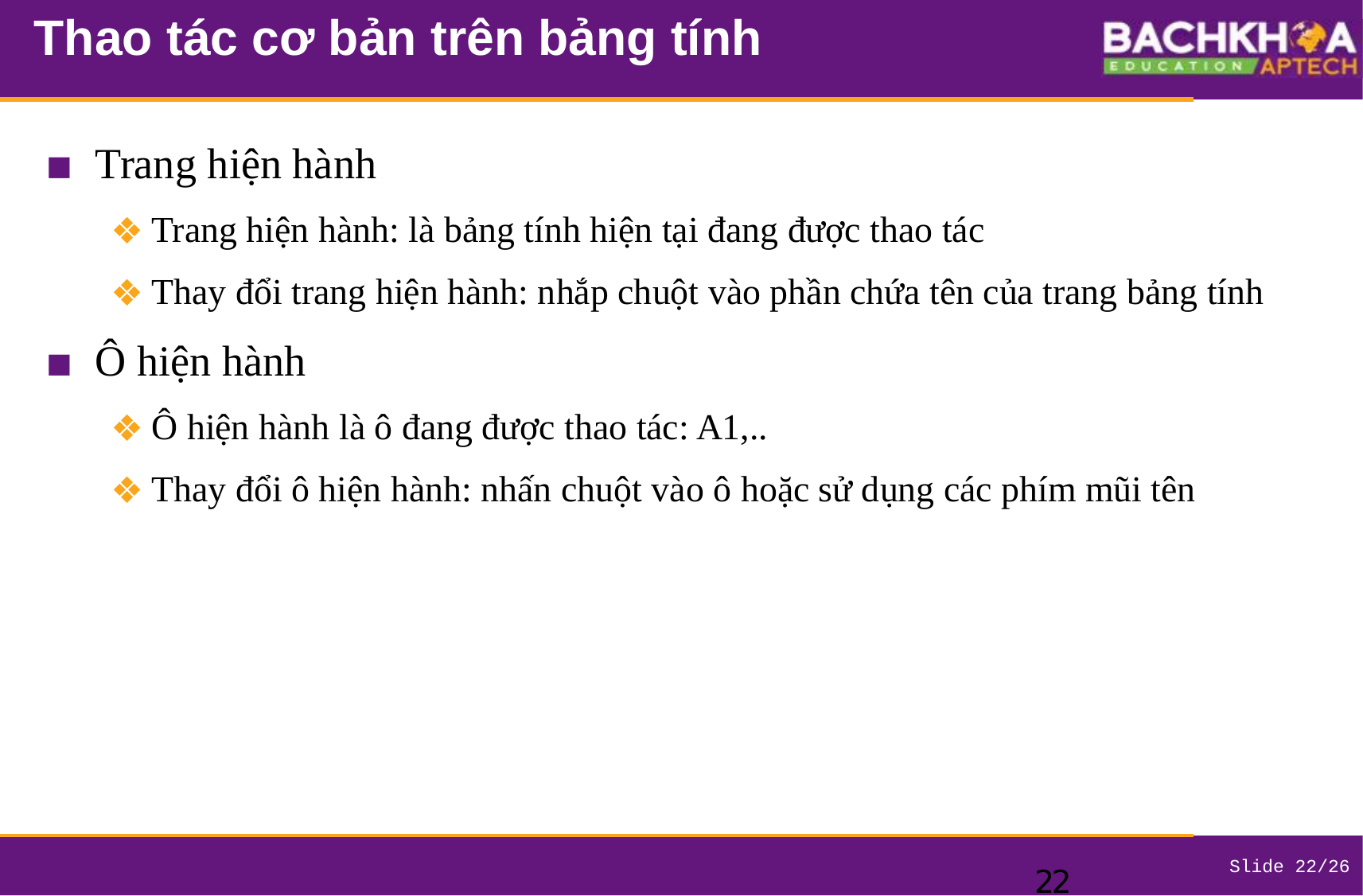

# Thao tác cơ bản trên bảng tính
Trang hiện hành
Trang hiện hành: là bảng tính hiện tại đang được thao tác
Thay đổi trang hiện hành: nhắp chuột vào phần chứa tên của trang bảng tính
Ô hiện hành
Ô hiện hành là ô đang được thao tác: A1,..
Thay đổi ô hiện hành: nhấn chuột vào ô hoặc sử dụng các phím mũi tên
22